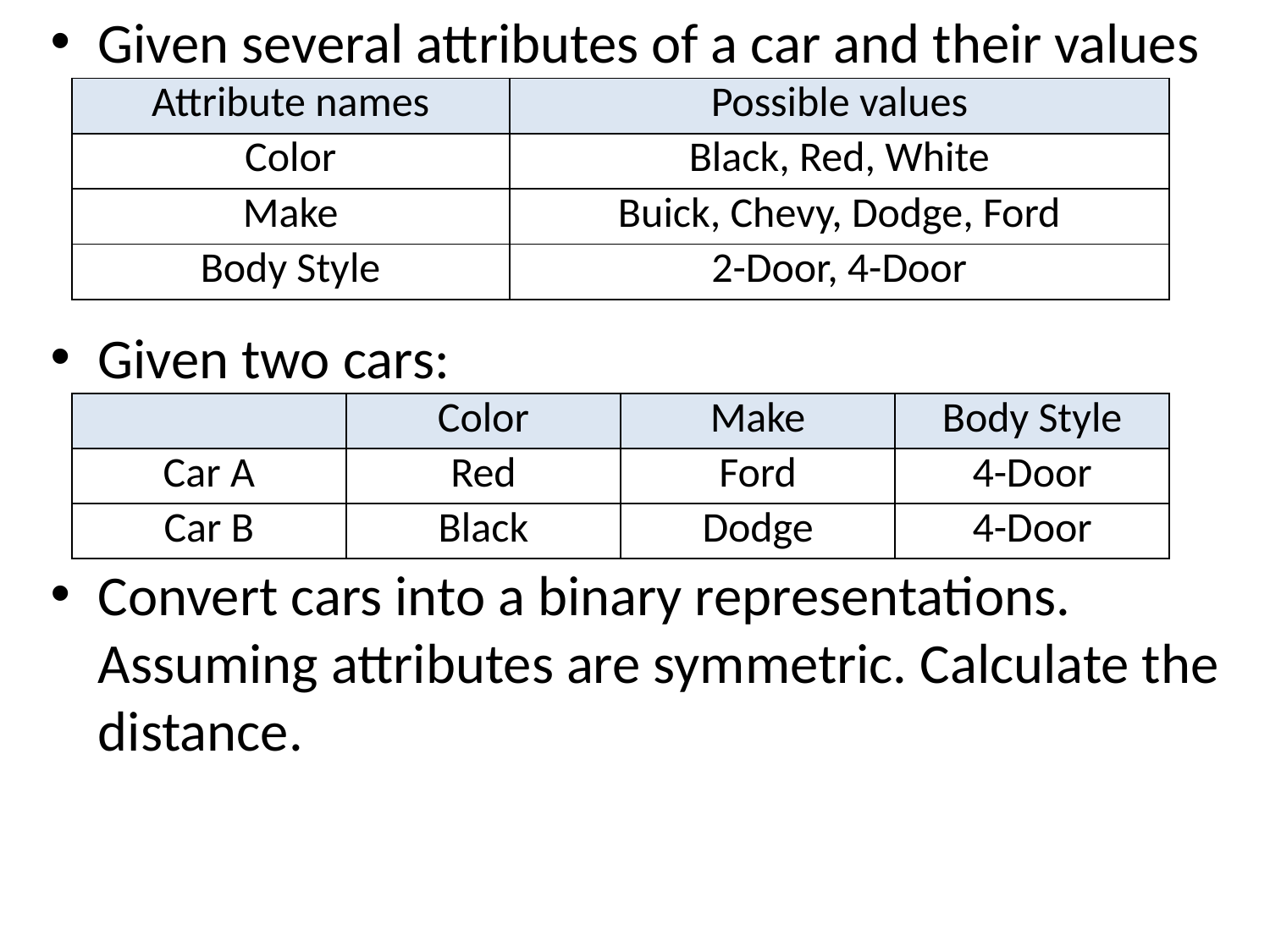

Given several attributes of a car and their values

Given two cars:

Convert cars into a binary representations.  Assuming attributes are symmetric. Calculate the distance.
| Attribute names | Possible values |
| --- | --- |
| Color | Black, Red, White |
| Make | Buick, Chevy, Dodge, Ford |
| Body Style | 2-Door, 4-Door |
|  | Color | Make | Body Style |
| --- | --- | --- | --- |
| Car A | Red | Ford | 4-Door |
| Car B | Black | Dodge | 4-Door |